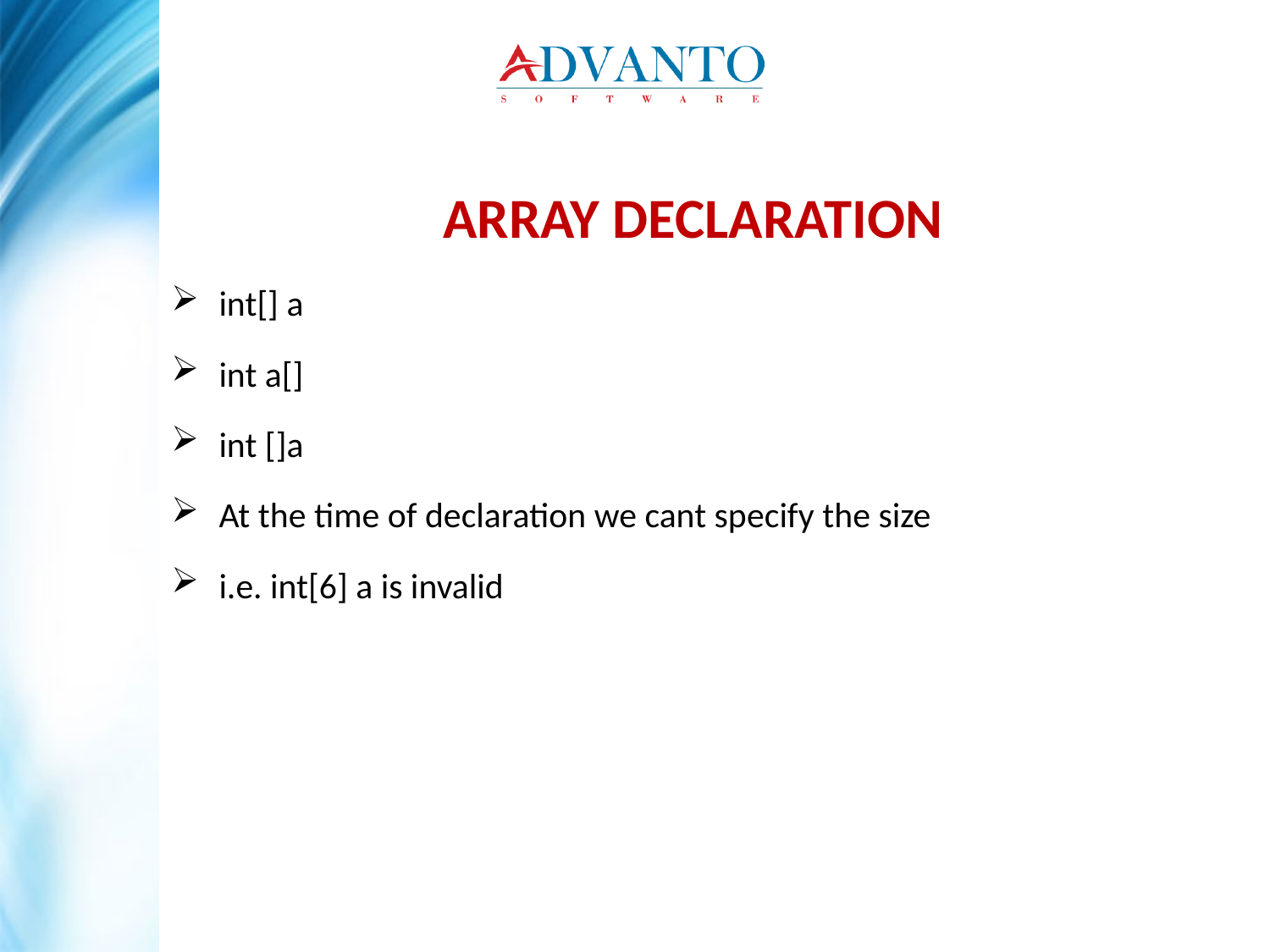

ARRAY DECLARATION
int[] a
int a[]
int []a
At the time of declaration we cant specify the size
i.e. int[6] a is invalid